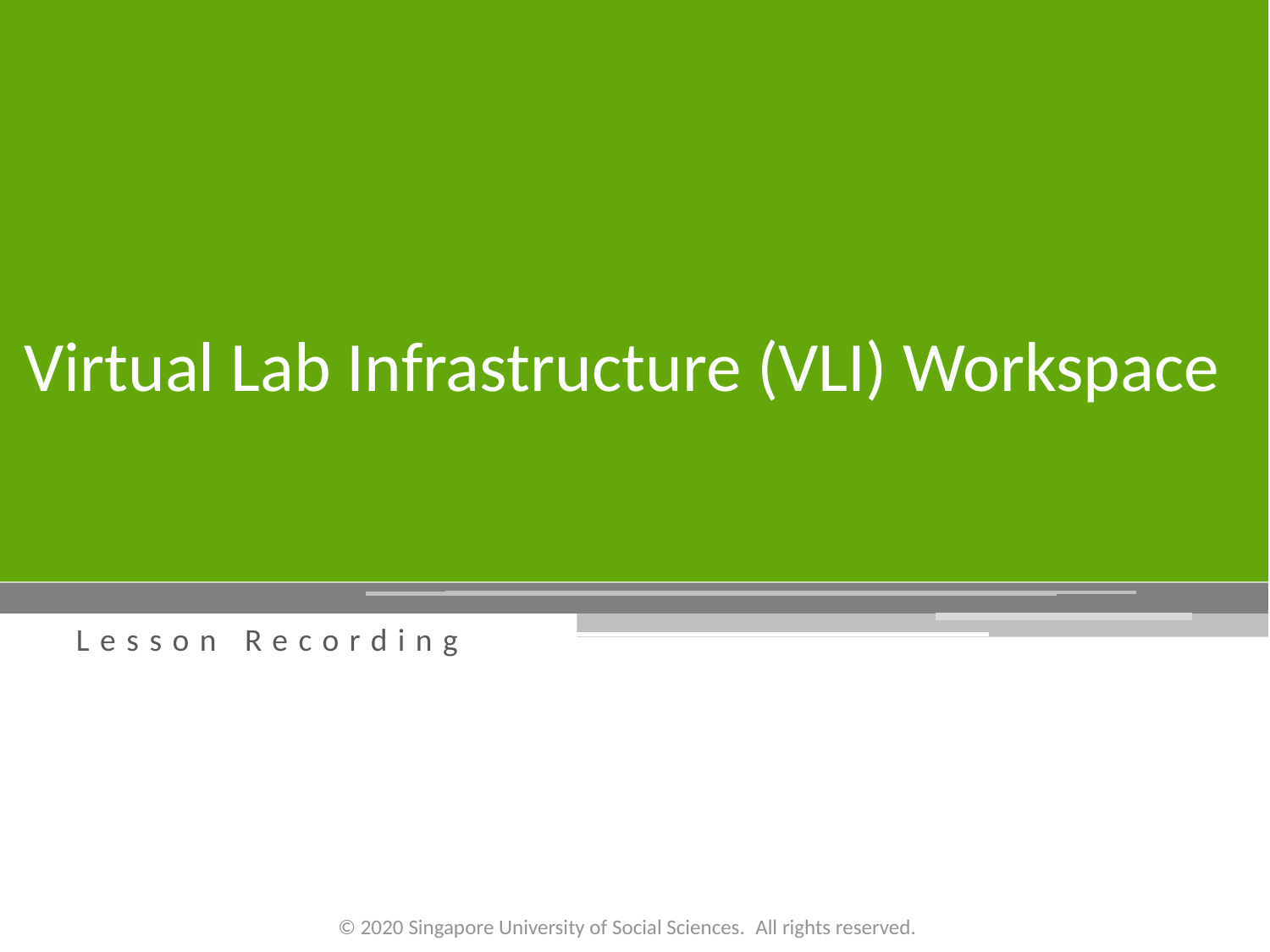

# Virtual Lab Infrastructure (VLI) Workspace
© 2020 Singapore University of Social Sciences.  All rights reserved.